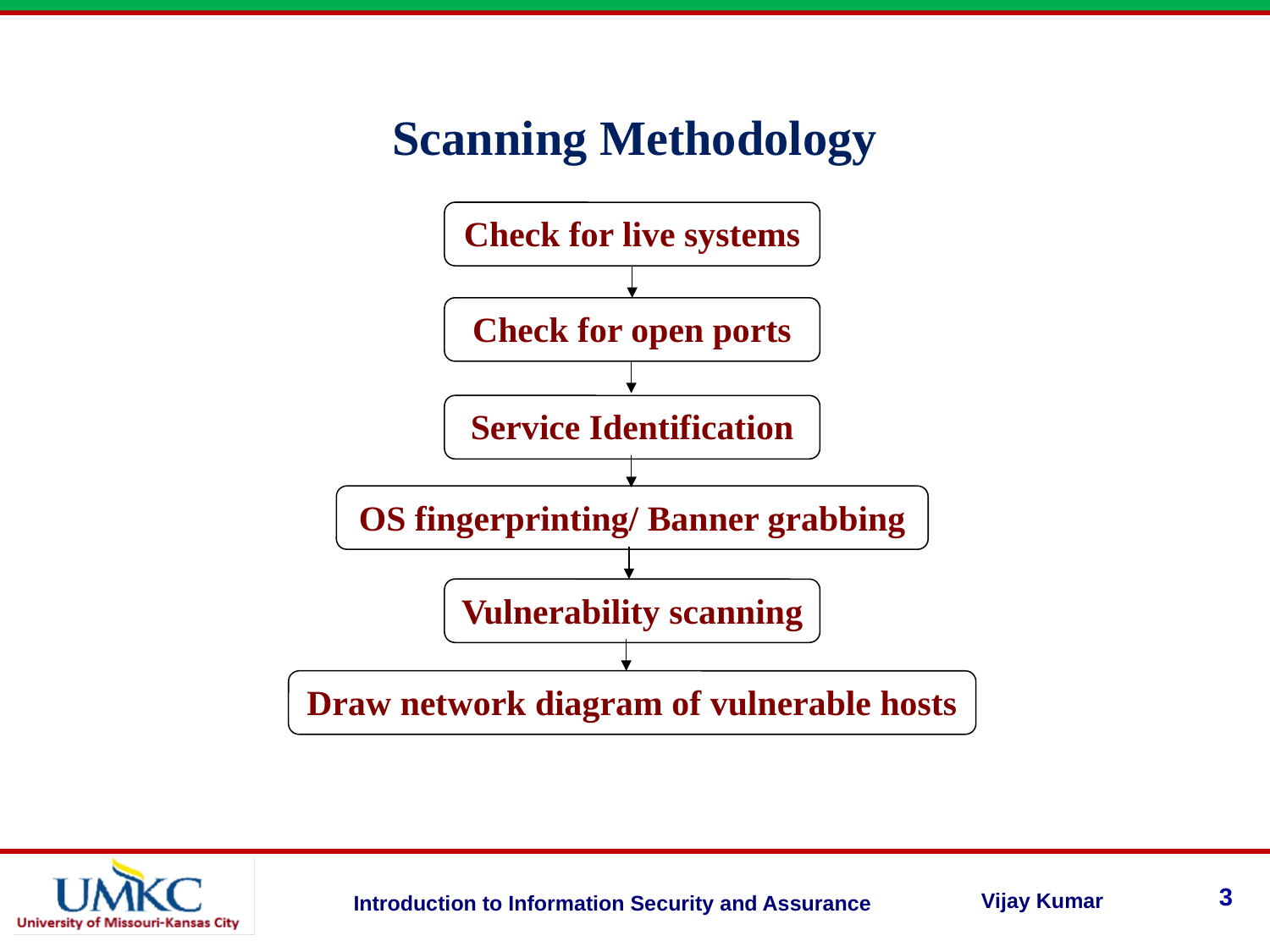

Scanning Methodology
Check for live systems
Check for open ports
Service Identification
OS fingerprinting/ Banner grabbing
Vulnerability scanning
Draw network diagram of vulnerable hosts
3